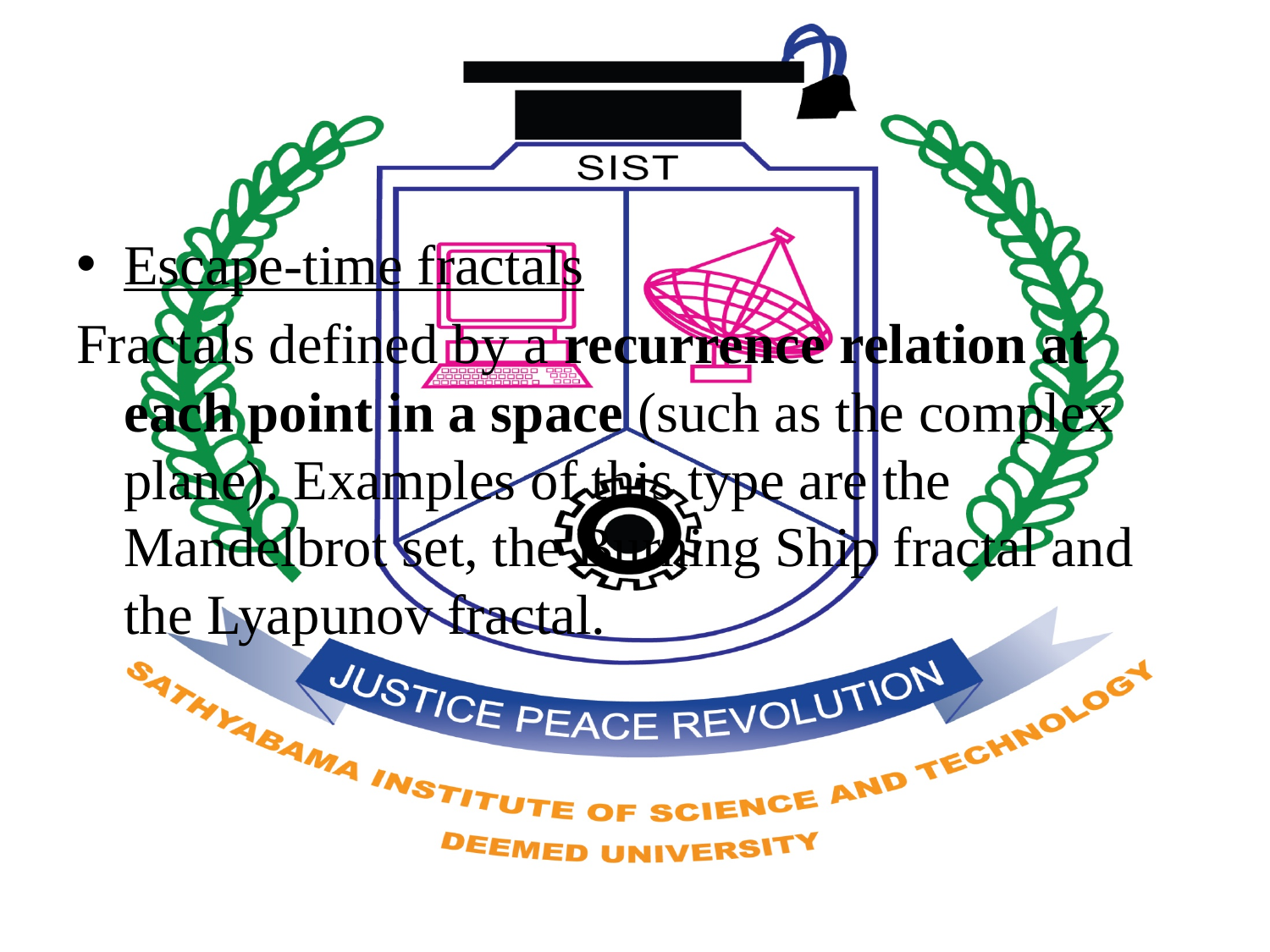

Escape-time fractals
Fractals defined by a recurrence relation at each point in a space (such as the complex plane). Examples of this type are the Mandelbrot set, the Burning Ship fractal and the Lyapunov fractal.